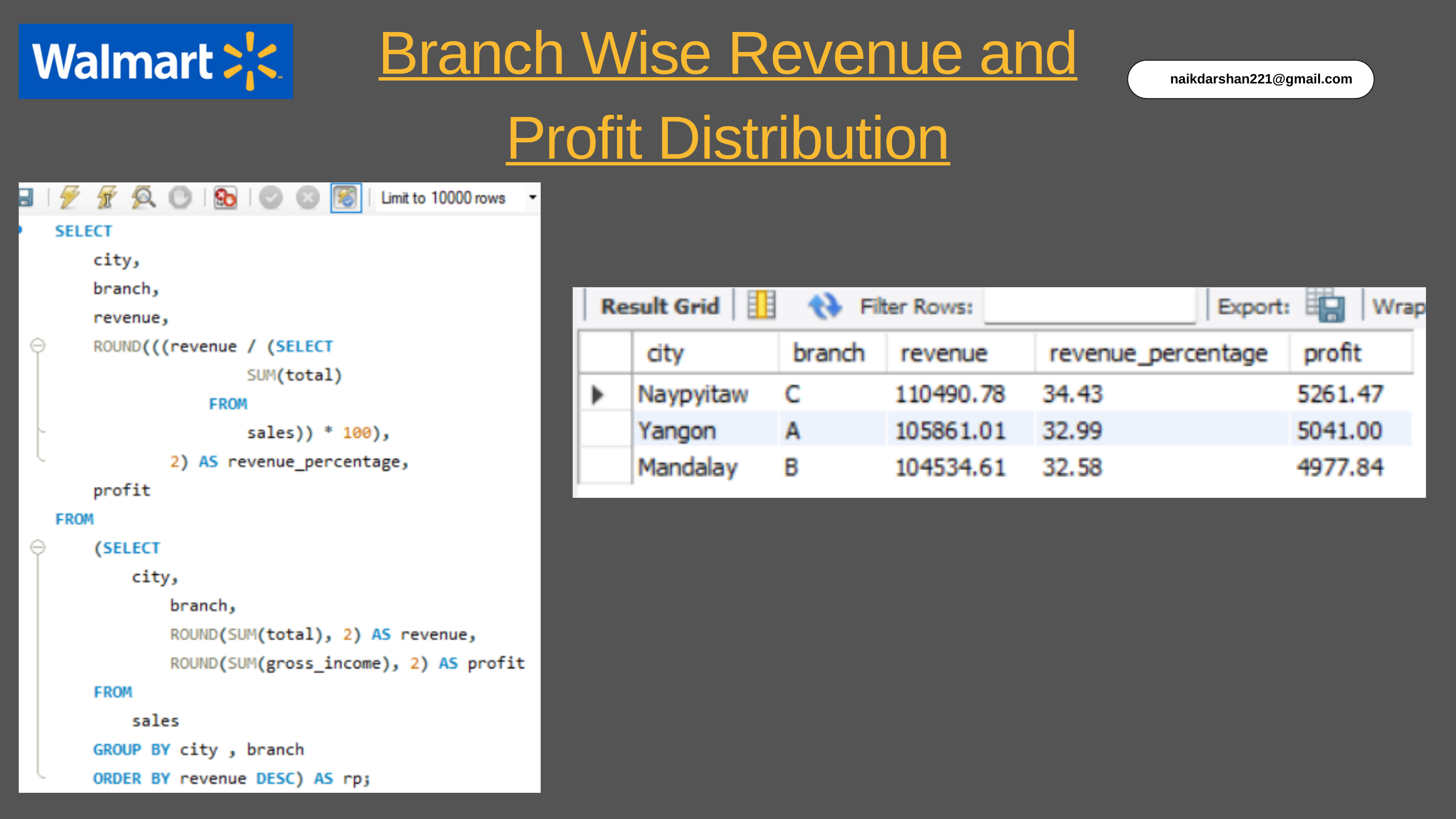

Branch Wise Revenue and Profit Distribution

naikdarshan221@gmail.com